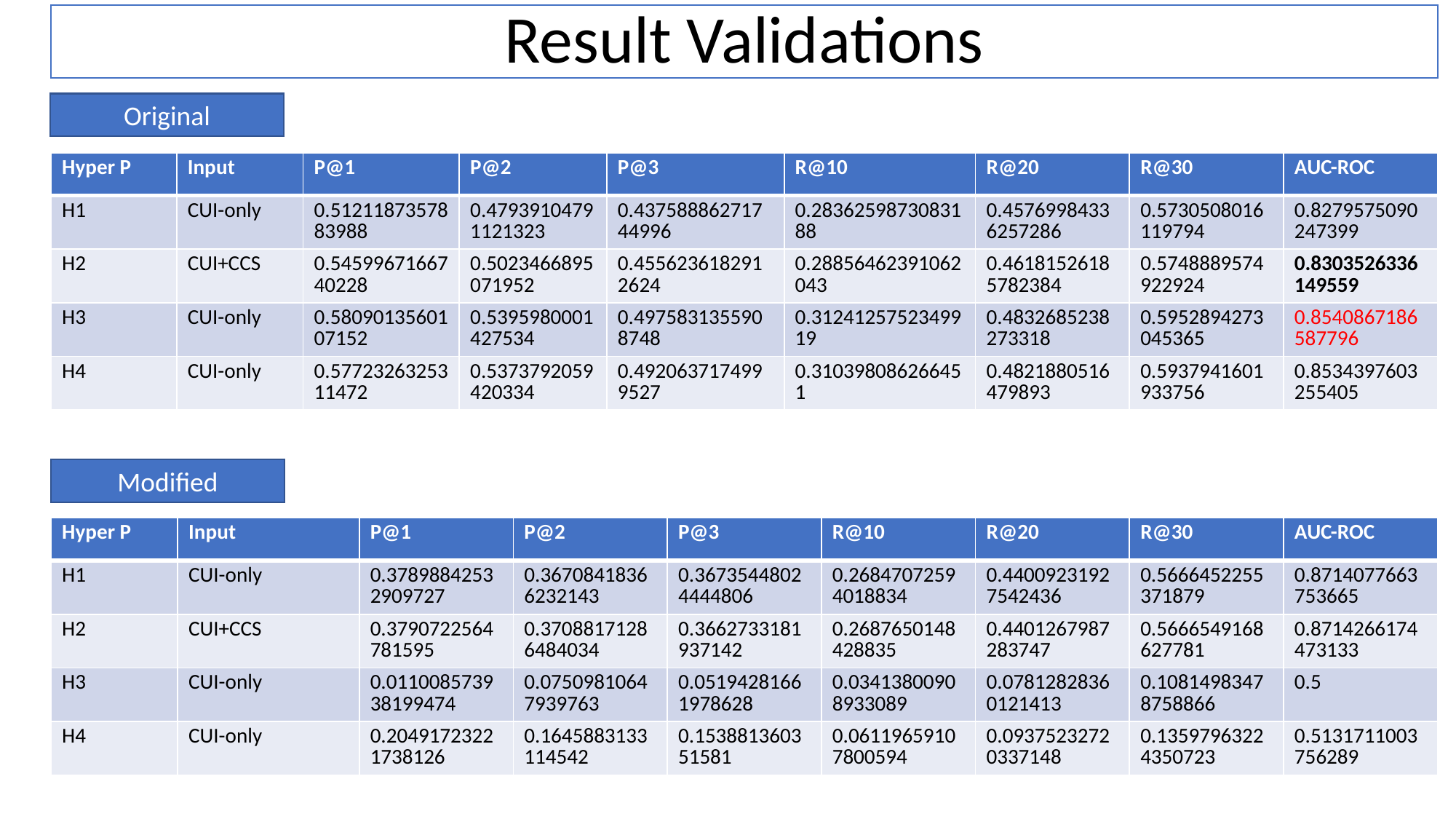

Original
Result Validations
| Hyper P | Input | P@1 | P@2 | P@3 | R@10 | R@20 | R@30 | AUC-ROC |
| --- | --- | --- | --- | --- | --- | --- | --- | --- |
| H1 | CUI-only | 0.5121187357883988 | 0.47939104791121323 | 0.43758886271744996 | 0.2836259873083188 | 0.45769984336257286 | 0.5730508016119794 | 0.8279575090247399 |
| H2 | CUI+CCS | 0.5459967166740228 | 0.5023466895071952 | 0.4556236182912624 | 0.28856462391062043 | 0.46181526185782384 | 0.5748889574922924 | 0.8303526336149559 |
| H3 | CUI-only | 0.5809013560107152 | 0.5395980001427534 | 0.4975831355908748 | 0.3124125752349919 | 0.4832685238273318 | 0.5952894273045365 | 0.8540867186587796 |
| H4 | CUI-only | 0.5772326325311472 | 0.5373792059420334 | 0.4920637174999527 | 0.310398086266451 | 0.4821880516479893 | 0.5937941601933756 | 0.8534397603255405 |
Modified
| Hyper P | Input | P@1 | P@2 | P@3 | R@10 | R@20 | R@30 | AUC-ROC |
| --- | --- | --- | --- | --- | --- | --- | --- | --- |
| H1 | CUI-only | 0.37898842532909727 | 0.36708418366232143 | 0.36735448024444806 | 0.26847072594018834 | 0.44009231927542436 | 0.5666452255371879 | 0.8714077663753665 |
| H2 | CUI+CCS | 0.3790722564781595 | 0.37088171286484034 | 0.3662733181937142 | 0.2687650148428835 | 0.4401267987283747 | 0.5666549168627781 | 0.8714266174473133 |
| H3 | CUI-only | 0.011008573938199474 | 0.07509810647939763 | 0.05194281661978628 | 0.03413800908933089 | 0.07812828360121413 | 0.10814983478758866 | 0.5 |
| H4 | CUI-only | 0.20491723221738126 | 0.1645883133114542 | 0.153881360351581 | 0.06119659107800594 | 0.09375232720337148 | 0.13597963224350723 | 0.5131711003756289 |